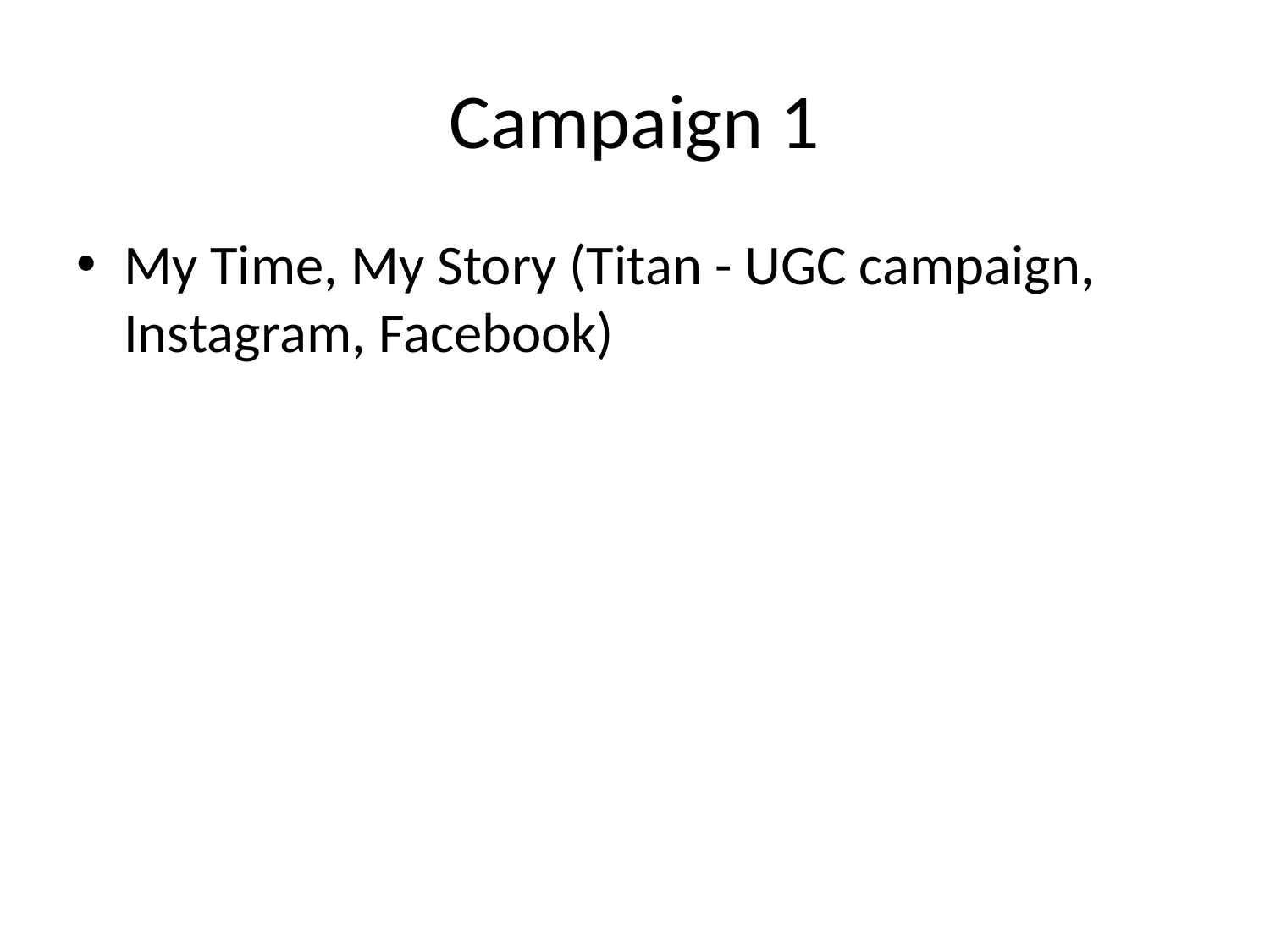

# Campaign 1
My Time, My Story (Titan - UGC campaign, Instagram, Facebook)